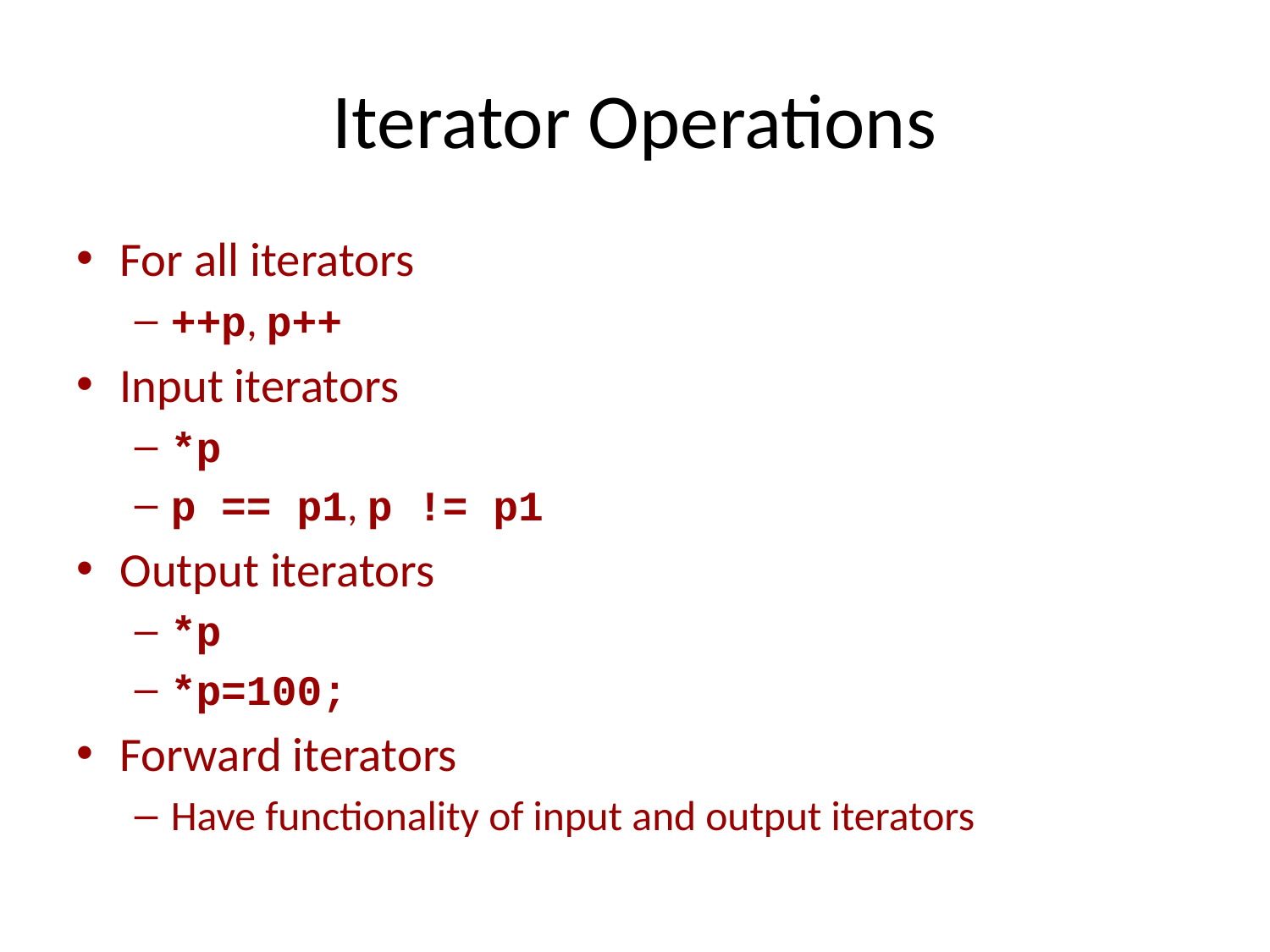

# Iterator Operations
For all iterators
++p, p++
Input iterators
*p
p == p1, p != p1
Output iterators
*p
*p=100;
Forward iterators
Have functionality of input and output iterators